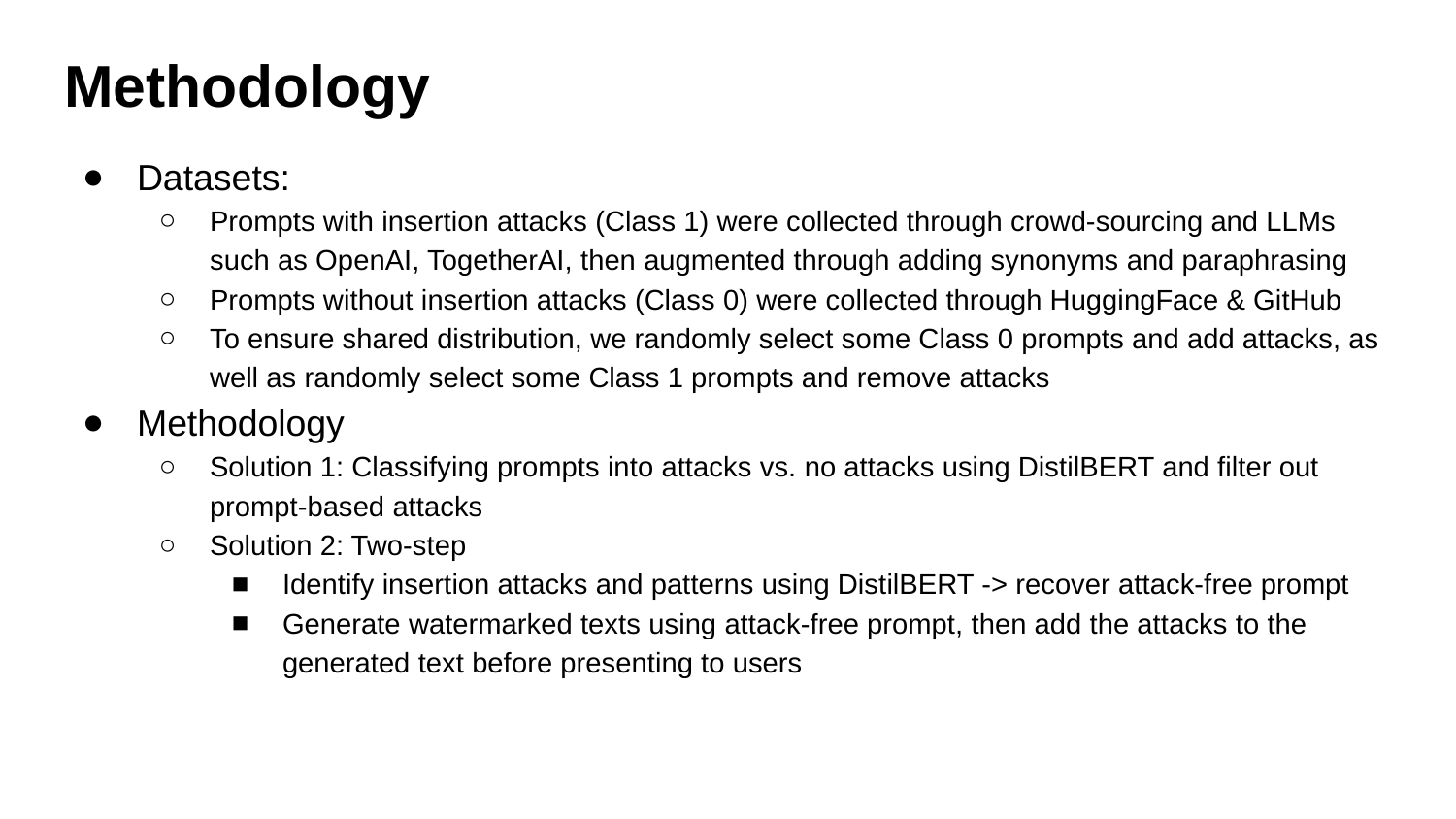

# Methodology
Datasets:
Prompts with insertion attacks (Class 1) were collected through crowd-sourcing and LLMs such as OpenAI, TogetherAI, then augmented through adding synonyms and paraphrasing
Prompts without insertion attacks (Class 0) were collected through HuggingFace & GitHub
To ensure shared distribution, we randomly select some Class 0 prompts and add attacks, as well as randomly select some Class 1 prompts and remove attacks
Methodology
Solution 1: Classifying prompts into attacks vs. no attacks using DistilBERT and filter out prompt-based attacks
Solution 2: Two-step
Identify insertion attacks and patterns using DistilBERT -> recover attack-free prompt
Generate watermarked texts using attack-free prompt, then add the attacks to the generated text before presenting to users